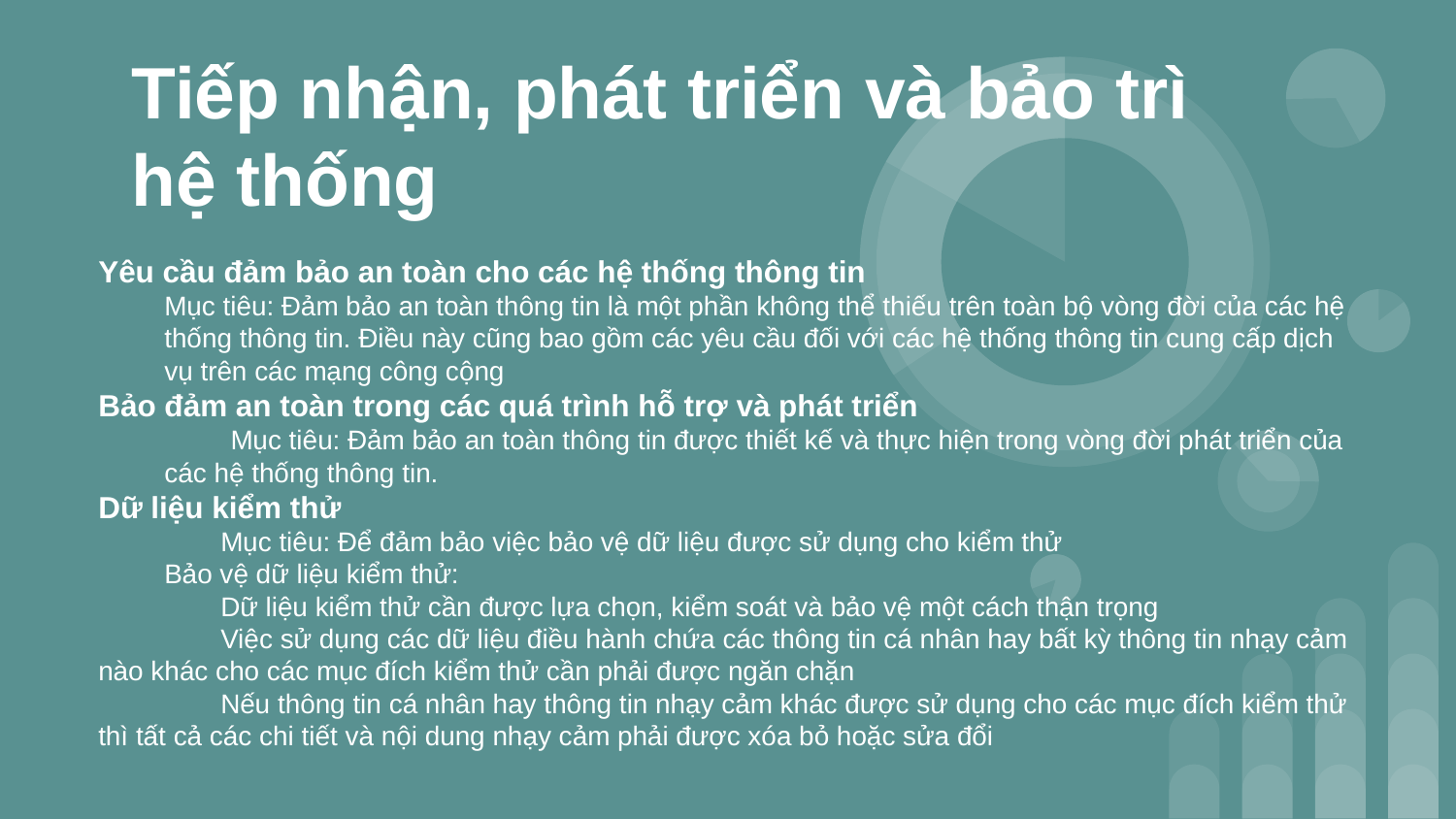

# Tiếp nhận, phát triển và bảo trì hệ thống
Yêu cầu đảm bảo an toàn cho các hệ thống thông tin
Mục tiêu: Đảm bảo an toàn thông tin là một phần không thể thiếu trên toàn bộ vòng đời của các hệ thống thông tin. Điều này cũng bao gồm các yêu cầu đối với các hệ thống thông tin cung cấp dịch vụ trên các mạng công cộng
Bảo đảm an toàn trong các quá trình hỗ trợ và phát triển
Mục tiêu: Đảm bảo an toàn thông tin được thiết kế và thực hiện trong vòng đời phát triển của các hệ thống thông tin.
Dữ liệu kiểm thử
	Mục tiêu: Để đảm bảo việc bảo vệ dữ liệu được sử dụng cho kiểm thử
Bảo vệ dữ liệu kiểm thử:
	Dữ liệu kiểm thử cần được lựa chọn, kiểm soát và bảo vệ một cách thận trọng
	Việc sử dụng các dữ liệu điều hành chứa các thông tin cá nhân hay bất kỳ thông tin nhạy cảm nào khác cho các mục đích kiểm thử cần phải được ngăn chặn
	Nếu thông tin cá nhân hay thông tin nhạy cảm khác được sử dụng cho các mục đích kiểm thử thì tất cả các chi tiết và nội dung nhạy cảm phải được xóa bỏ hoặc sửa đổi